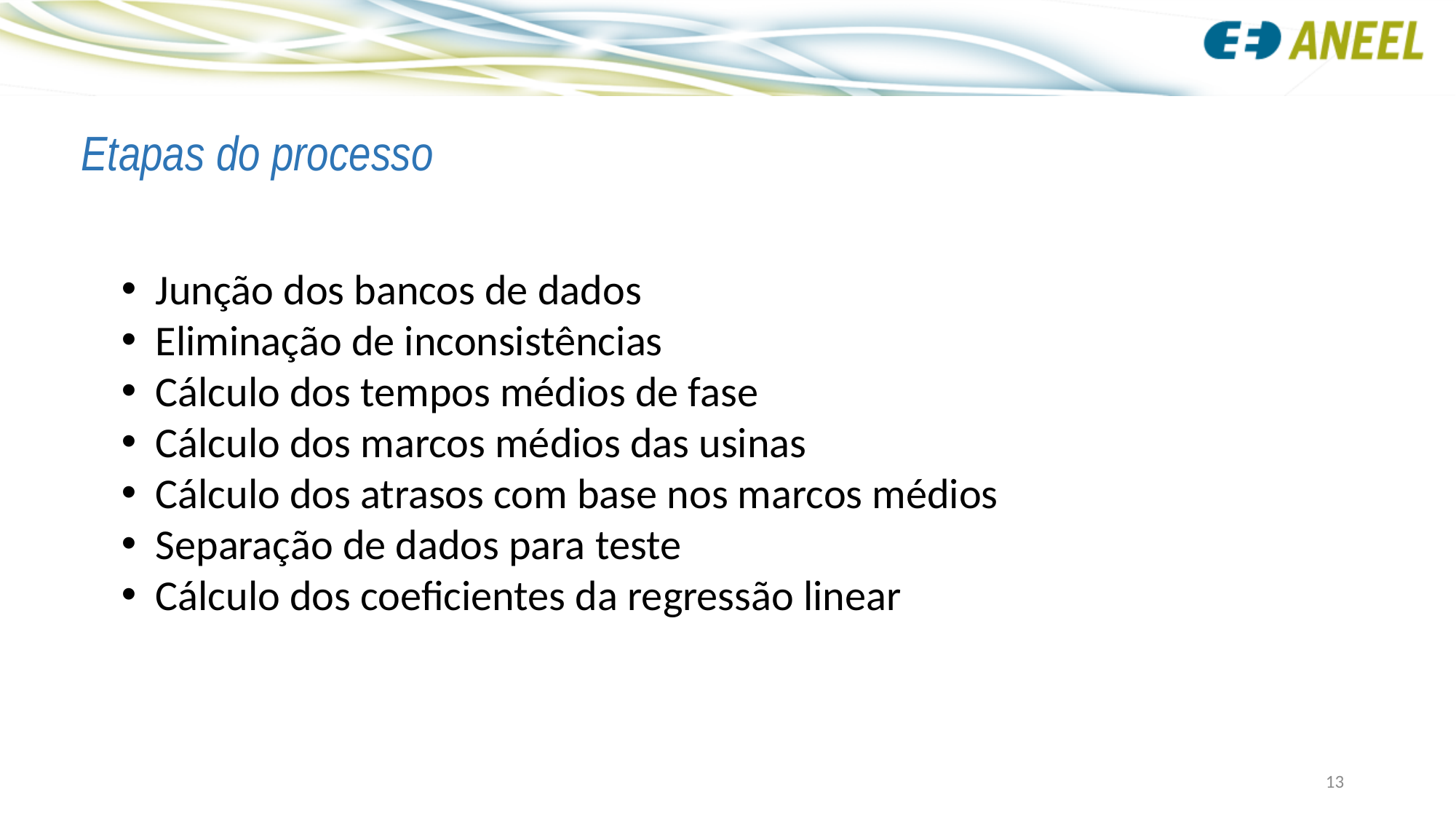

Etapas do processo
Junção dos bancos de dados
Eliminação de inconsistências
Cálculo dos tempos médios de fase
Cálculo dos marcos médios das usinas
Cálculo dos atrasos com base nos marcos médios
Separação de dados para teste
Cálculo dos coeficientes da regressão linear

13